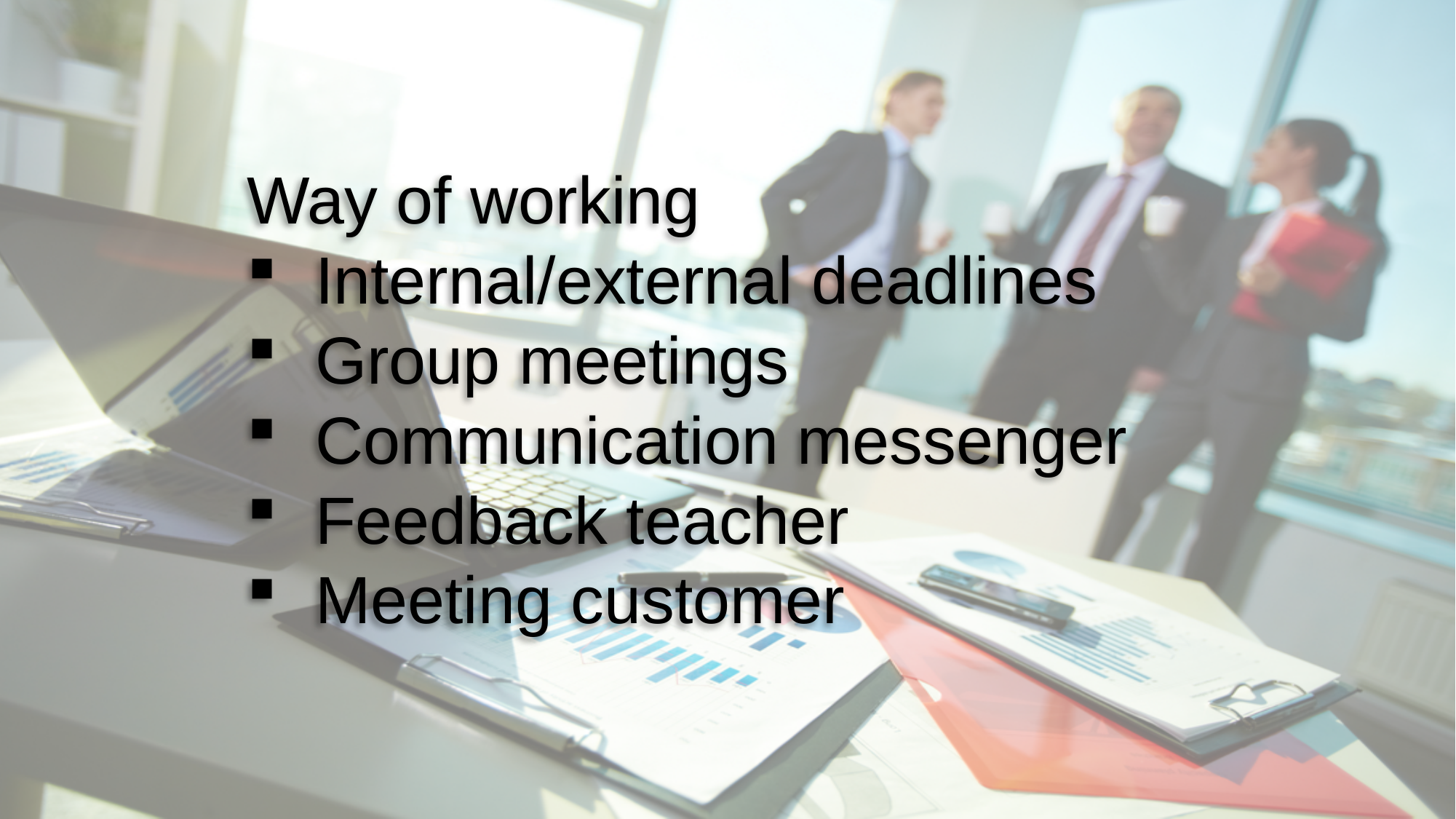

Way of working
Internal/external deadlines
Group meetings
Communication messenger
Feedback teacher
Meeting customer